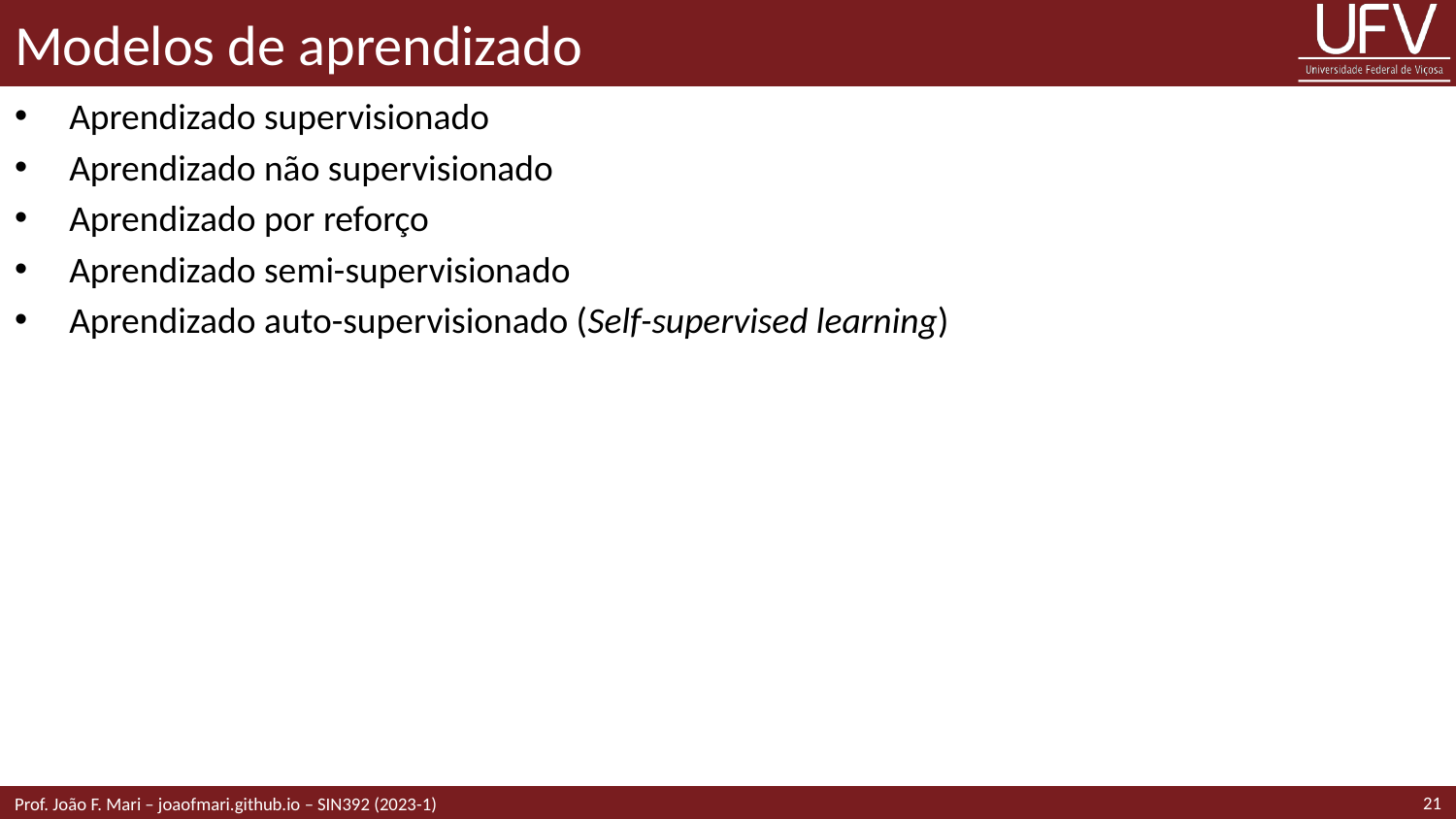

# Modelos de aprendizado
Aprendizado supervisionado
Aprendizado não supervisionado
Aprendizado por reforço
Aprendizado semi-supervisionado
Aprendizado auto-supervisionado (Self-supervised learning)

21
Prof. João F. Mari – joaofmari.github.io – SIN392 (2023-1)